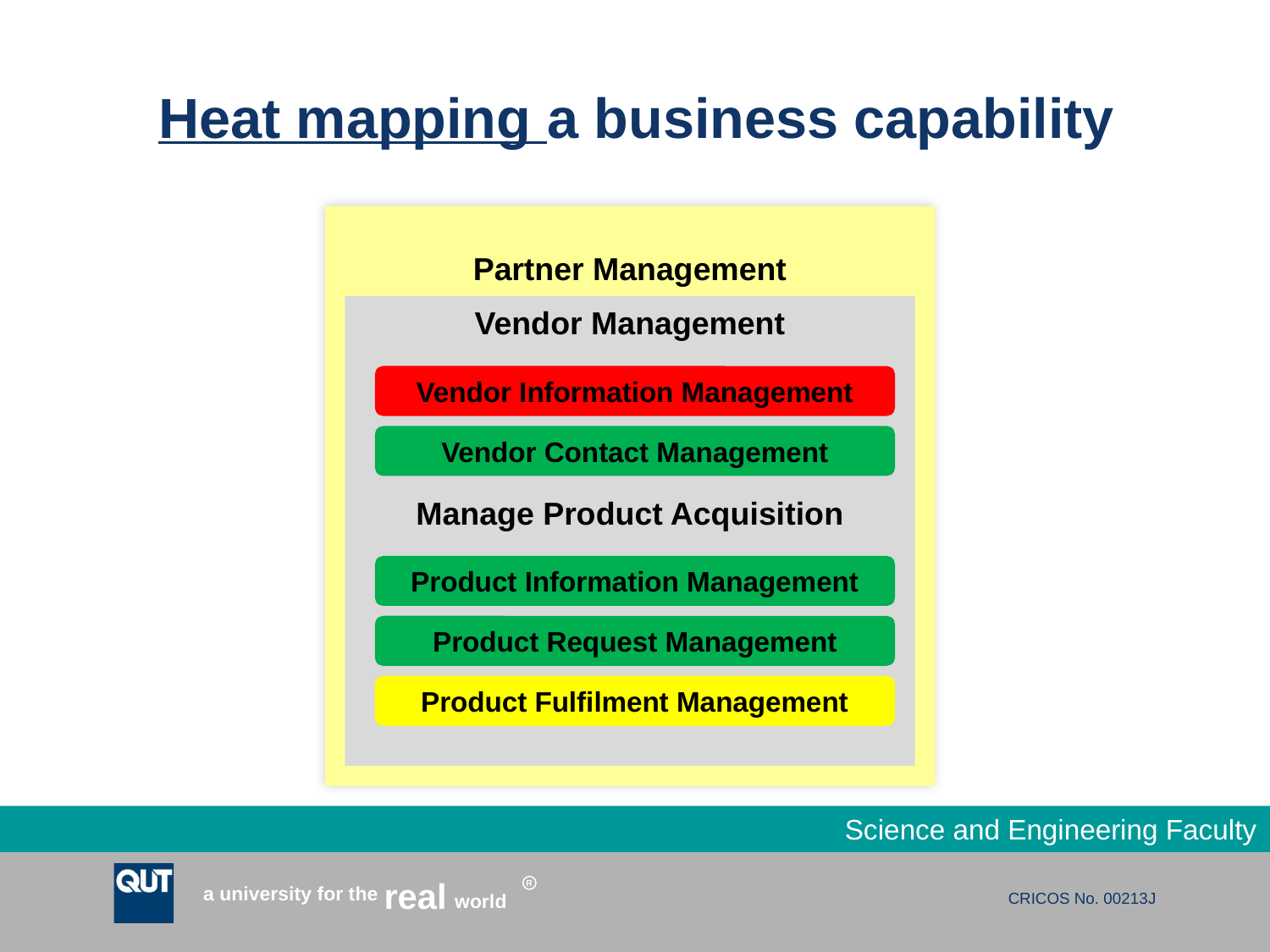

# Heat mapping a business capability
Partner Management

Vendor Management

Manage Product Acquisition

Vendor Management

Manage Product Acquisition

Vendor Information Management
Vendor Contact Management
Product Information Management
Product Request Management
Product Fulfilment Management